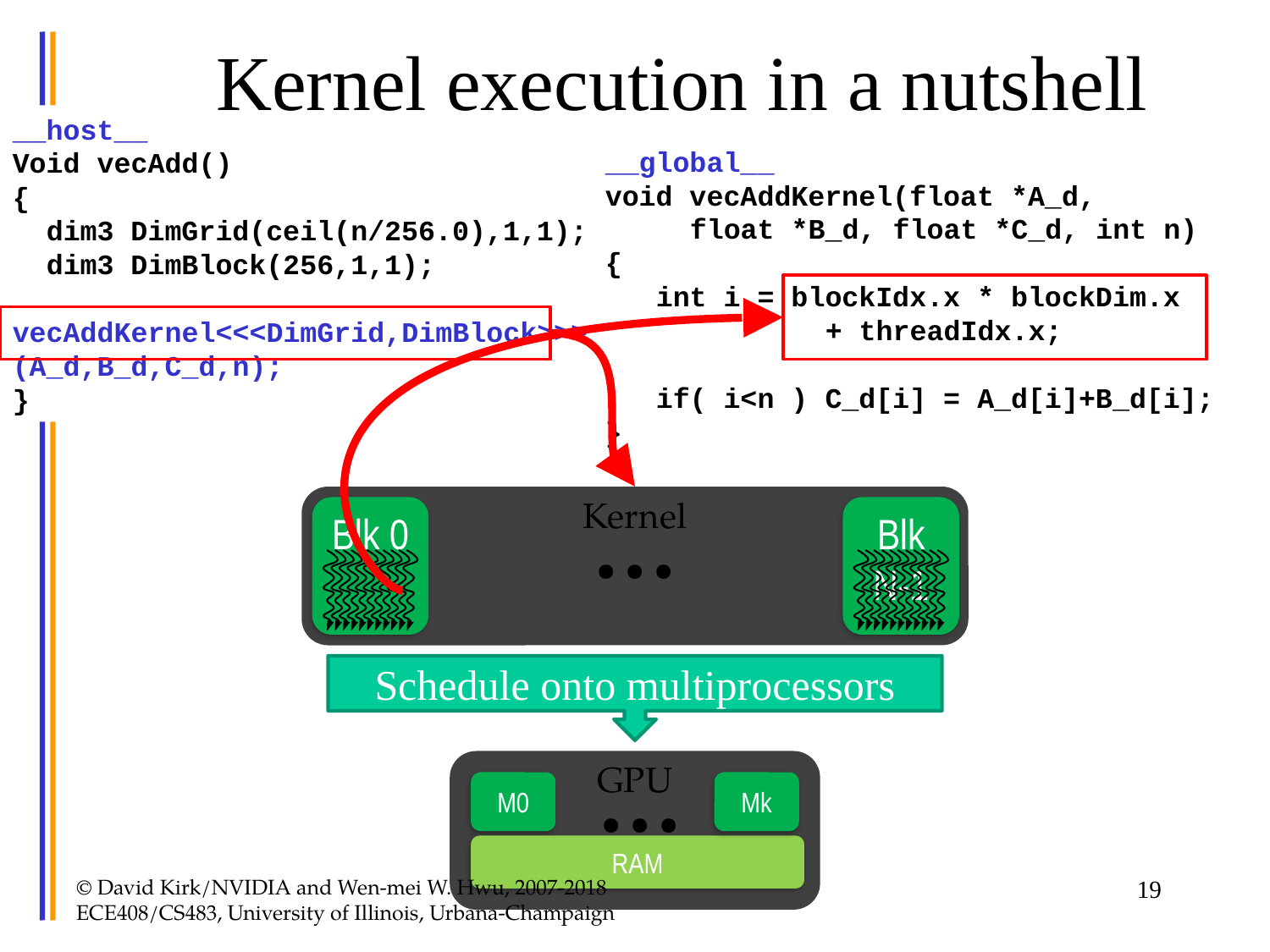

# Kernel execution in a nutshell
__host__
Void vecAdd()
{
  dim3 DimGrid(ceil(n/256.0),1,1);
  dim3 DimBlock(256,1,1);
 vecAddKernel<<<DimGrid,DimBlock>>>(A_d,B_d,C_d,n);
}
__global__
void vecAddKernel(float *A_d,
     float *B_d, float *C_d, int n)
{
   int i = blockIdx.x * blockDim.x
             + threadIdx.x;

   if( i<n ) C_d[i] = A_d[i]+B_d[i];
}

Kernel
Blk 0

Blk N-1

• • •
Schedule onto multiprocessors

GPU
M0
RAM
Mk
• • •
© David Kirk/NVIDIA and Wen-mei W. Hwu, 2007-2018 ECE408/CS483, University of Illinois, Urbana-Champaign
19